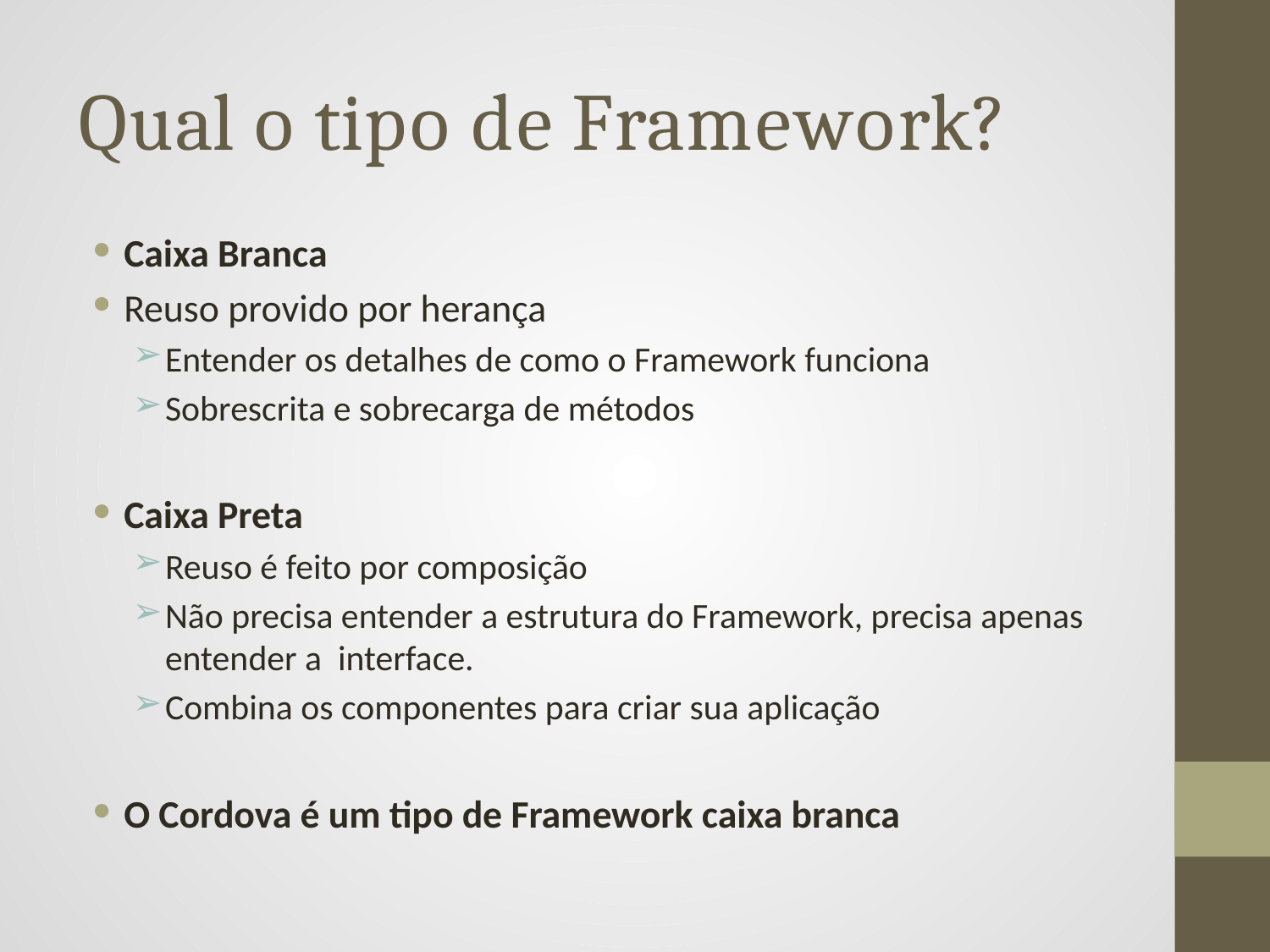

# Qual o tipo de Framework?
Caixa Branca
Reuso provido por herança
Entender os detalhes de como o Framework funciona
Sobrescrita e sobrecarga de métodos

Caixa Preta
Reuso é feito por composição
Não precisa entender a estrutura do Framework, precisa apenas entender a  interface.
Combina os componentes para criar sua aplicação

O Cordova é um tipo de Framework caixa branca